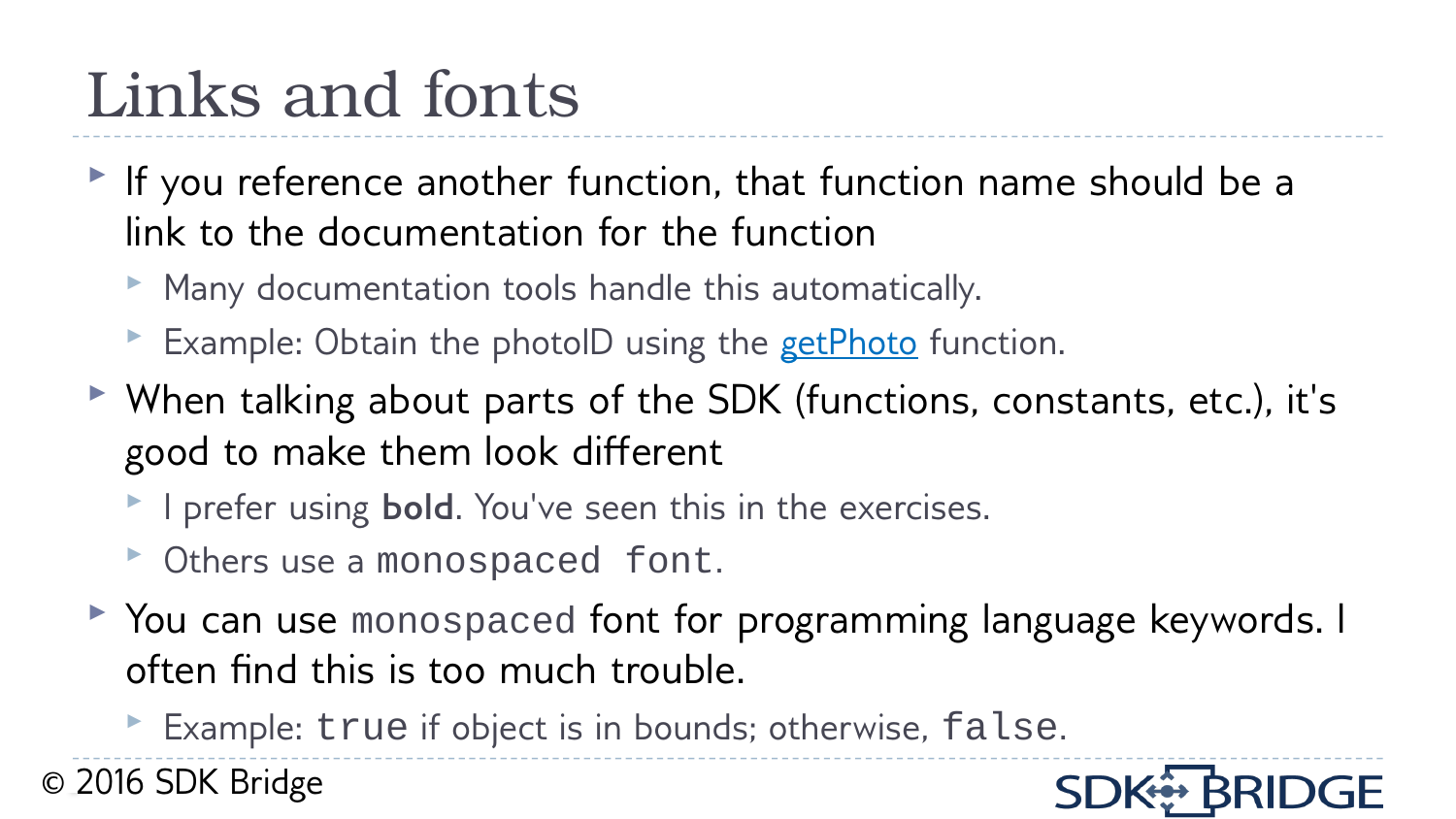

# Links and fonts
If you reference another function, that function name should be a link to the documentation for the function
Many documentation tools handle this automatically.
Example: Obtain the photoID using the getPhoto function.
When talking about parts of the SDK (functions, constants, etc.), it's good to make them look different
I prefer using bold. You've seen this in the exercises.
Others use a monospaced font.
You can use monospaced font for programming language keywords. I often find this is too much trouble.
Example: true if object is in bounds; otherwise, false.